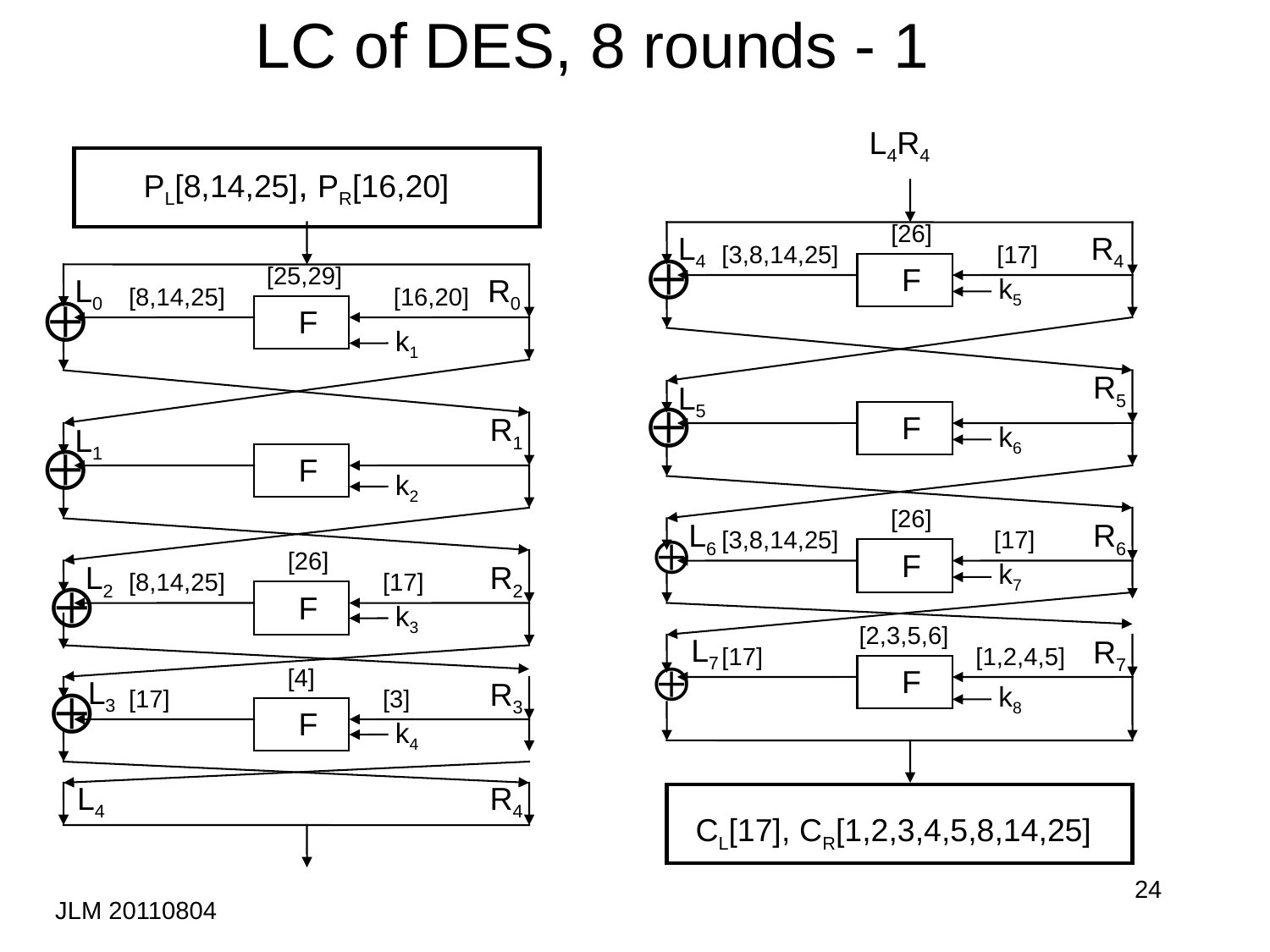

# LC of DES, 8 rounds - 1
L4R4

PL[8,14,25], PR[16,20]

[26]

L4

R4

[3,8,14,25]
[17]
⨁
[25,29]

F
L0

R0

k5
[8,14,25]
[16,20]

⨁

F

k1

R5

L5

⨁

F
R1

k6
L1

⨁

F

k2

[26]

L6
R6
[17]

[3,8,14,25]
⨁

F
[26]

k7
L2
R2
[8,14,25]
[17]

⨁

F
k3

[2,3,5,6]

L7
R7
[1,2,4,5]

[17]

⨁
[4]

F
L3
R3
k8
[17]
[3]
⨁

F

k4

L4
R4

CL[17], CR[1,2,3,4,5,8,14,25]

24
JLM 20110804